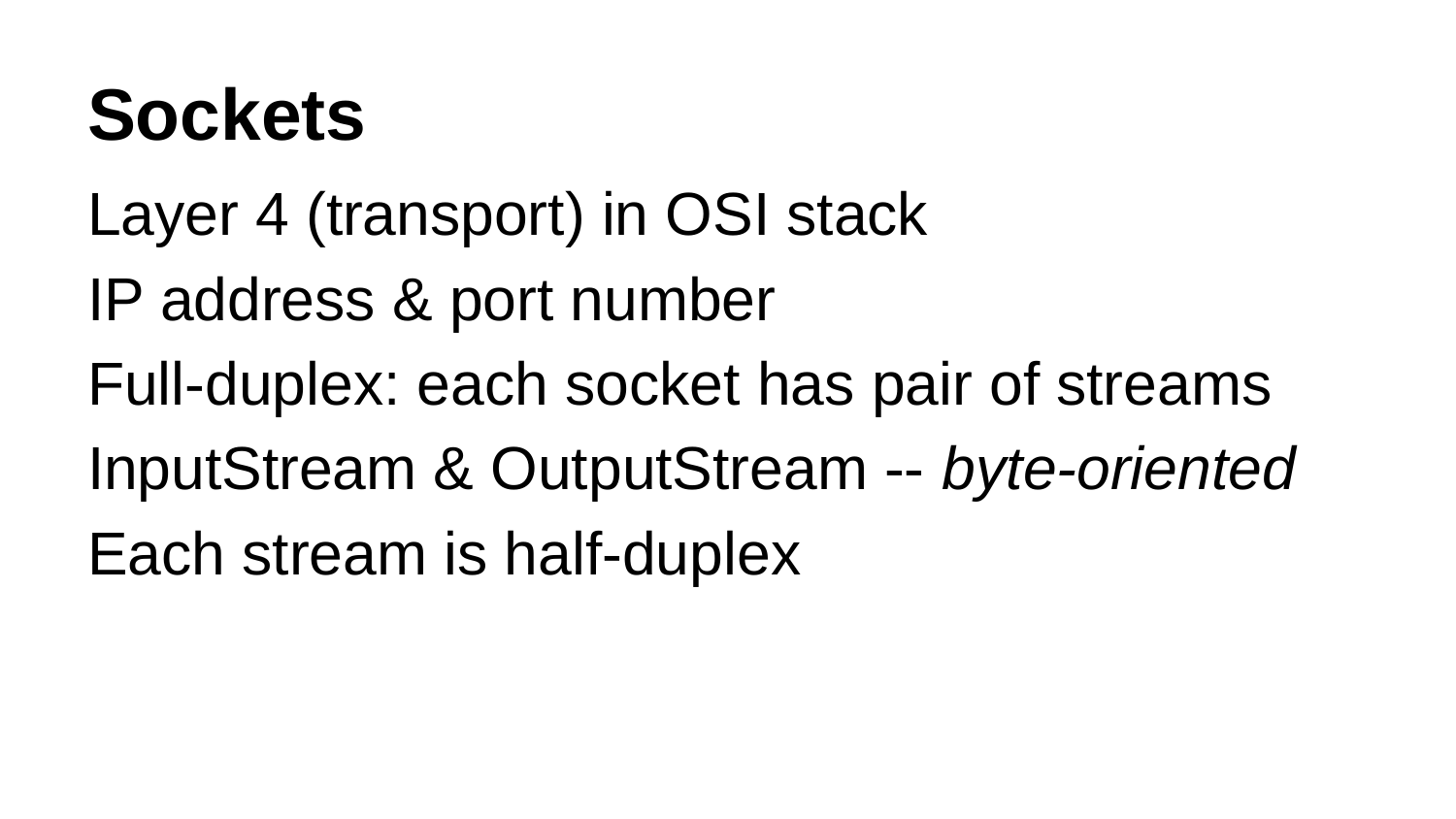

# Sockets
Layer 4 (transport) in OSI stack
IP address & port number
Full-duplex: each socket has pair of streams
InputStream & OutputStream -- byte-oriented
Each stream is half-duplex